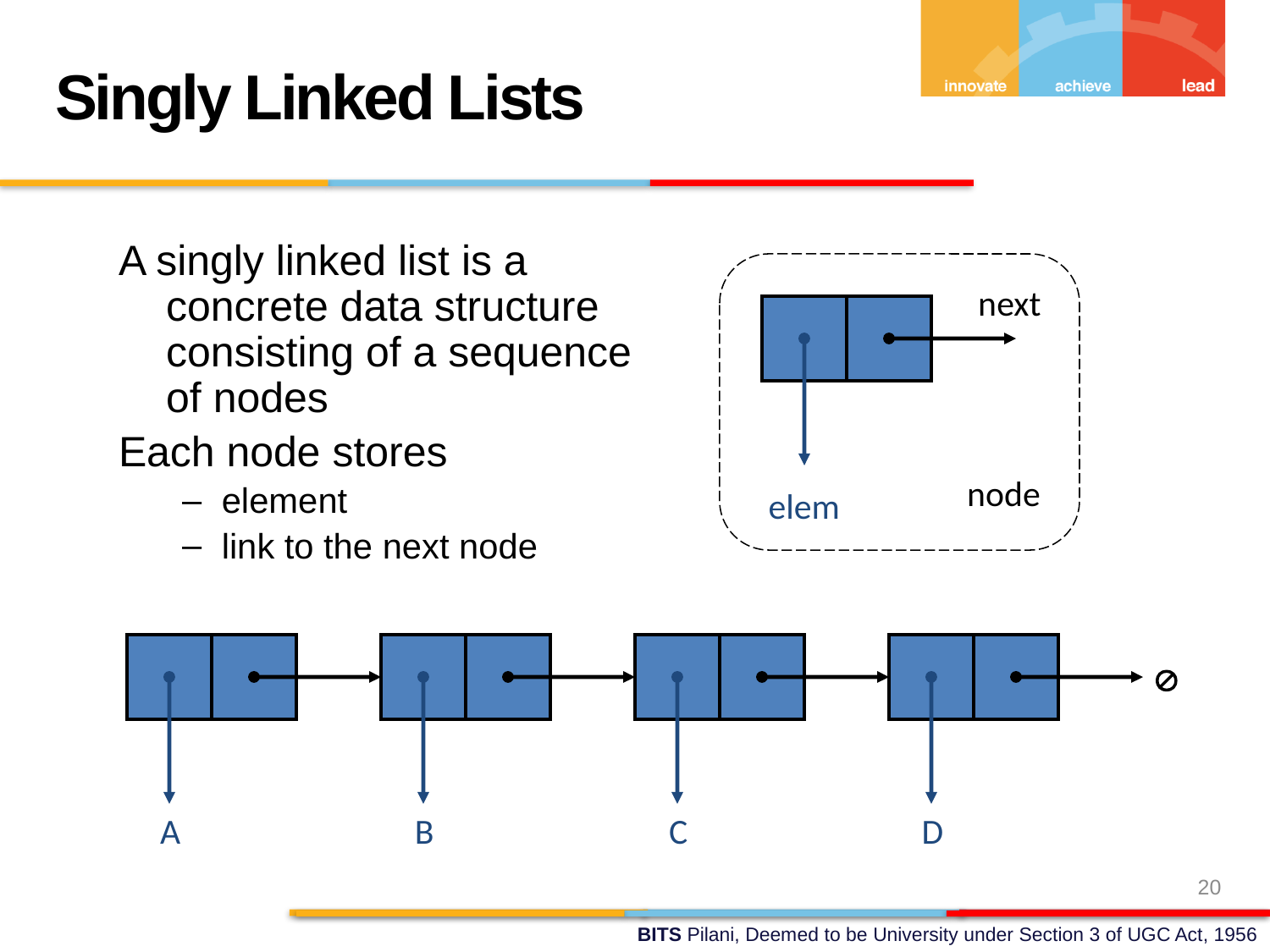

Singly Linked Lists
A singly linked list is a concrete data structure consisting of a sequence of nodes
Each node stores
element
link to the next node

next

node
elem

∅

A
B
C
D
20